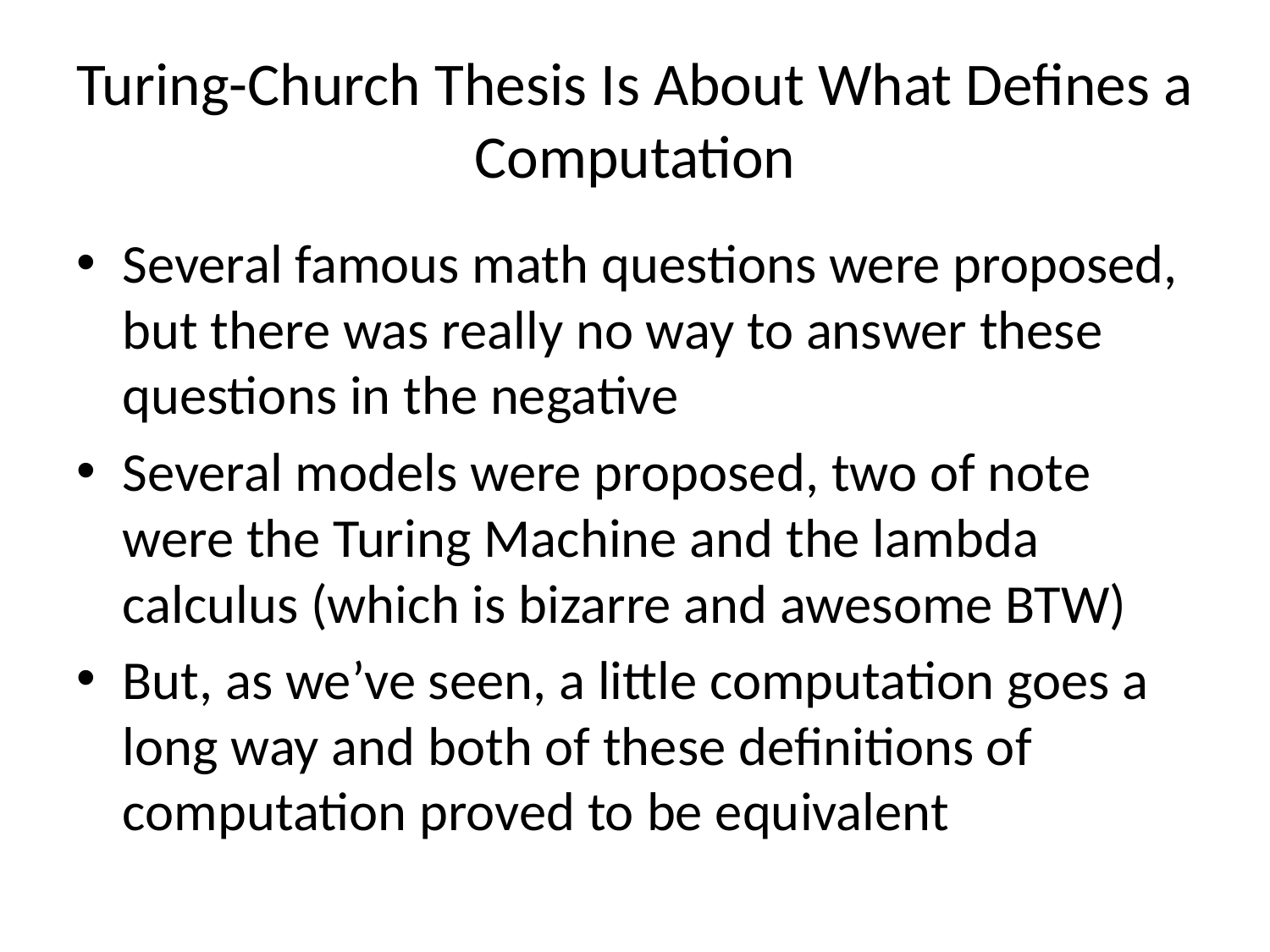

# Turing-Church Thesis Is About What Defines a Computation
Several famous math questions were proposed, but there was really no way to answer these questions in the negative
Several models were proposed, two of note were the Turing Machine and the lambda calculus (which is bizarre and awesome BTW)
But, as we’ve seen, a little computation goes a long way and both of these definitions of computation proved to be equivalent